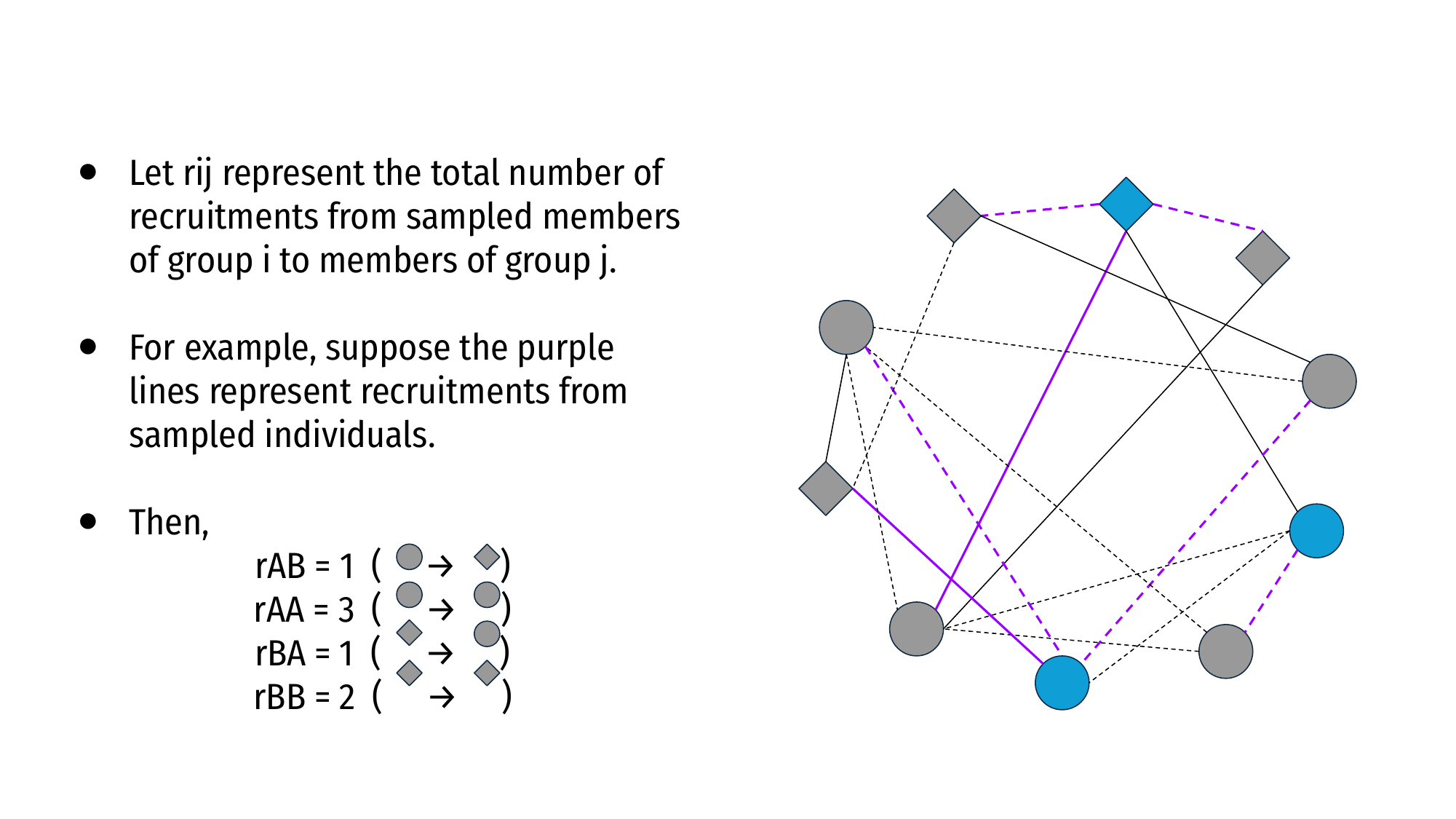

Let rij represent the total number of recruitments from sampled members of group i to members of group j.

For example, suppose the purple lines represent recruitments from sampled individuals.

Then,
rAB = 1  (     →     )
rAA = 3  (     →     )
rBA = 1  (     →     )
rBB = 2  (     →     )